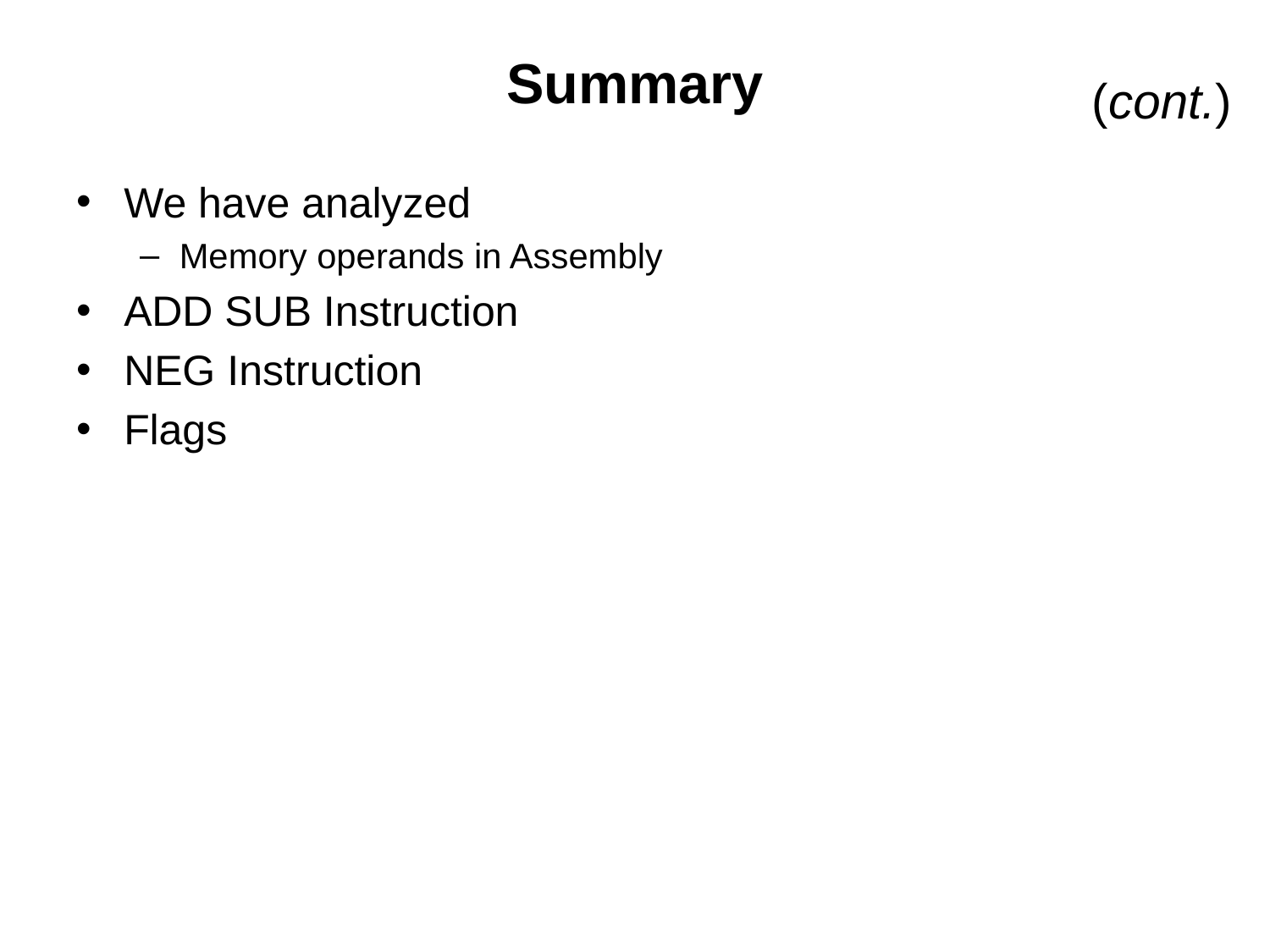

# Summary
(cont.)
We have analyzed
Memory operands in Assembly
ADD SUB Instruction
NEG Instruction
Flags